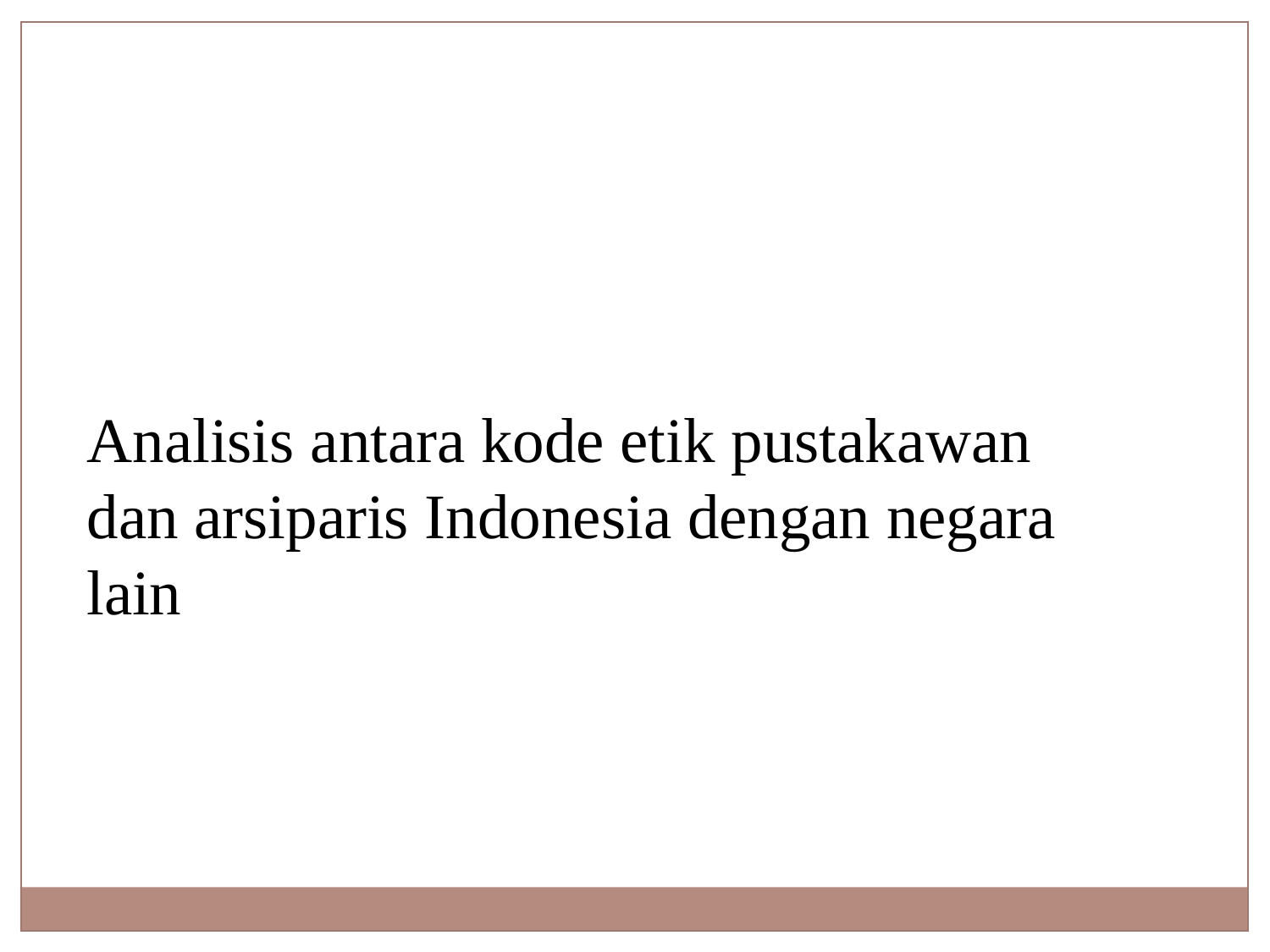

Analisis antara kode etik pustakawan dan arsiparis Indonesia dengan negara lain